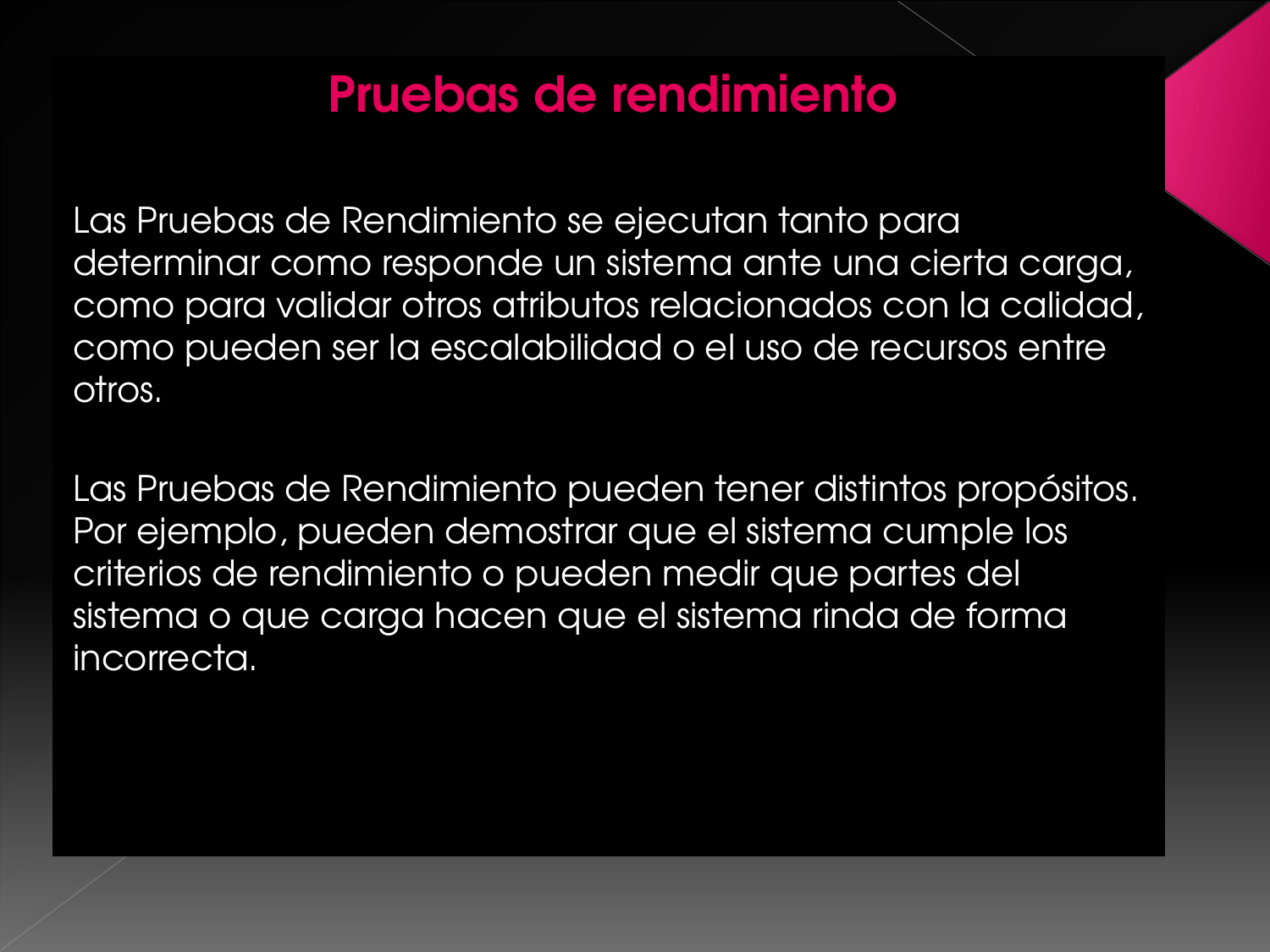

Pruebas de rendimiento

Las Pruebas de Rendimiento se ejecutan tanto para determinar como responde un sistema ante una cierta carga, como para validar otros atributos relacionados con la calidad, como pueden ser la escalabilidad o el uso de recursos entre otros.

Las Pruebas de Rendimiento pueden tener distintos propósitos. Por ejemplo, pueden demostrar que el sistema cumple los criterios de rendimiento o pueden medir que partes del sistema o que carga hacen que el sistema rinda de forma incorrecta.